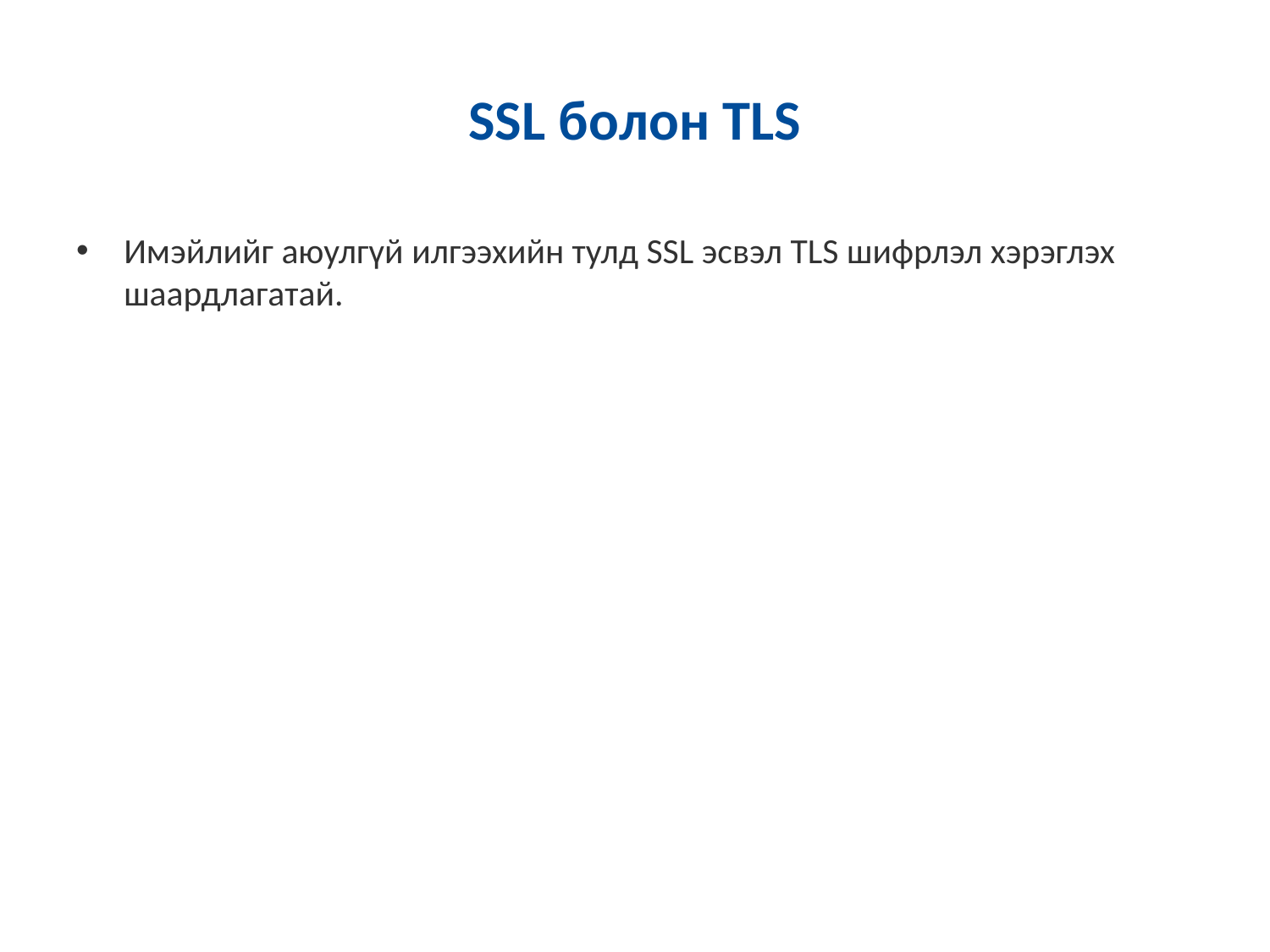

# SSL болон TLS
Имэйлийг аюулгүй илгээхийн тулд SSL эсвэл TLS шифрлэл хэрэглэх шаардлагатай.